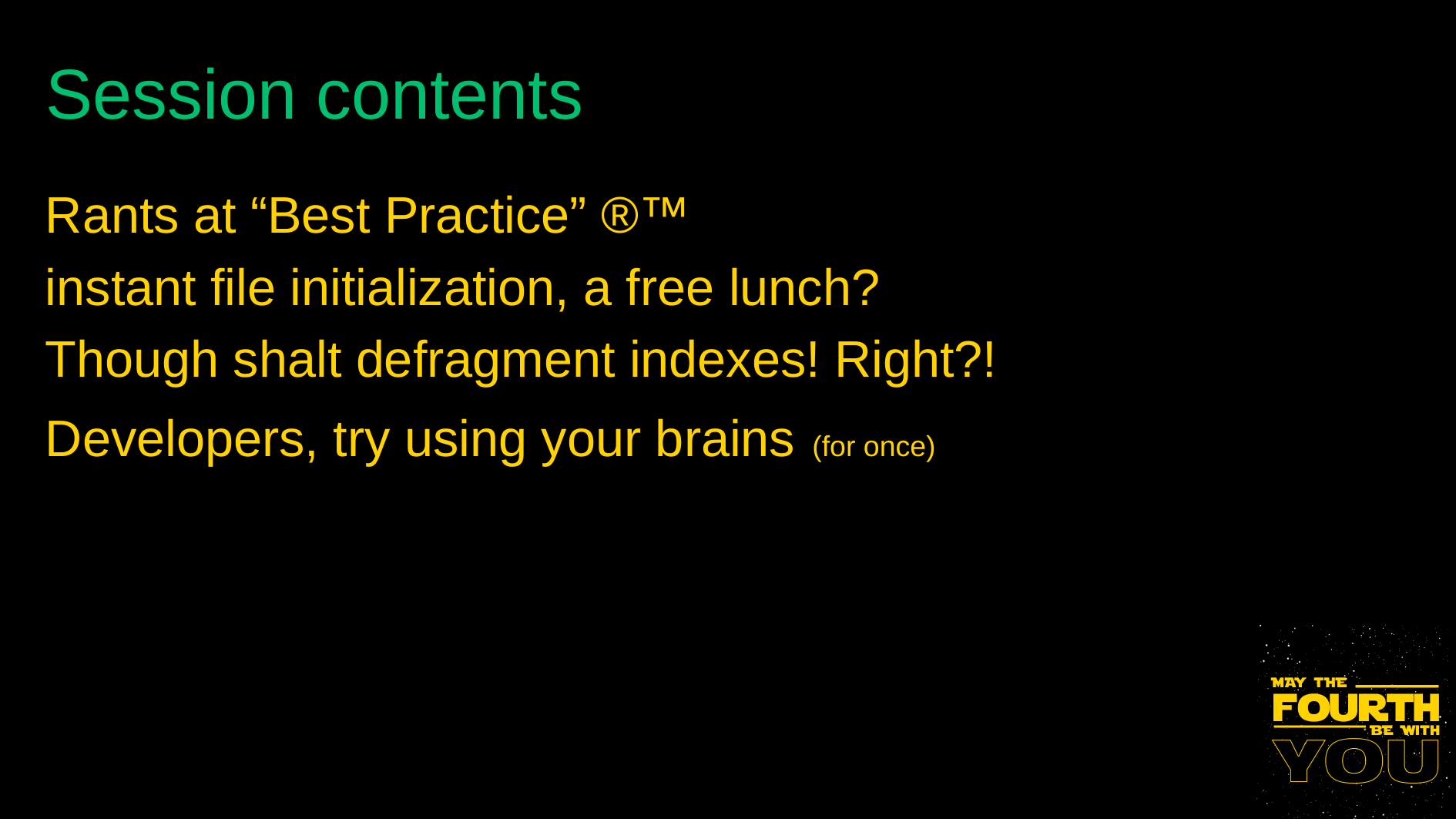

Session contents
Rants at “Best Practice” ®™
instant file initialization, a free lunch?
Though shalt defragment indexes! Right?!
Developers, try using your brains (for once)